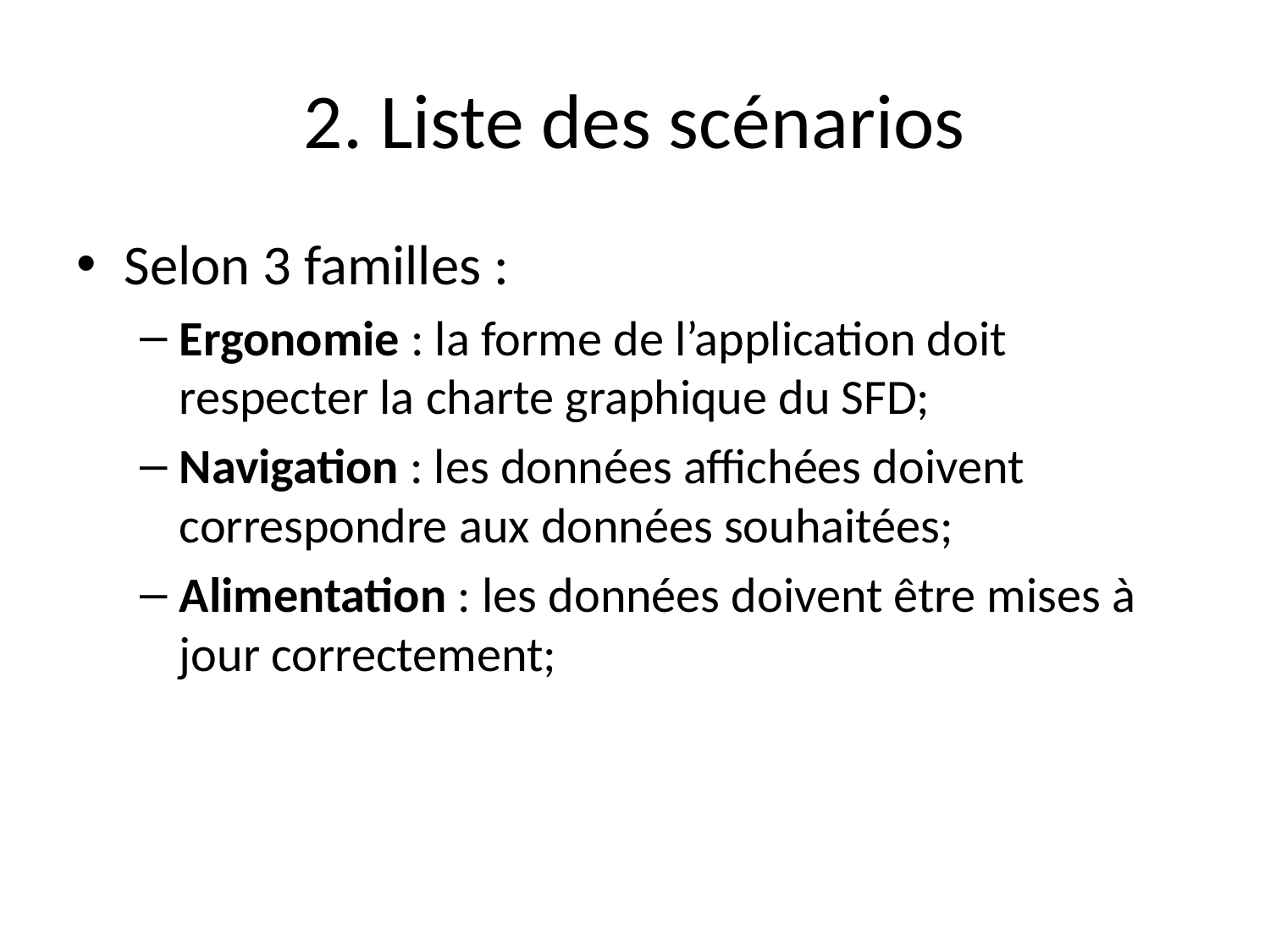

# 2. Liste des scénarios
Selon 3 familles :
Ergonomie : la forme de l’application doit respecter la charte graphique du SFD;
Navigation : les données affichées doivent correspondre aux données souhaitées;
Alimentation : les données doivent être mises à jour correctement;